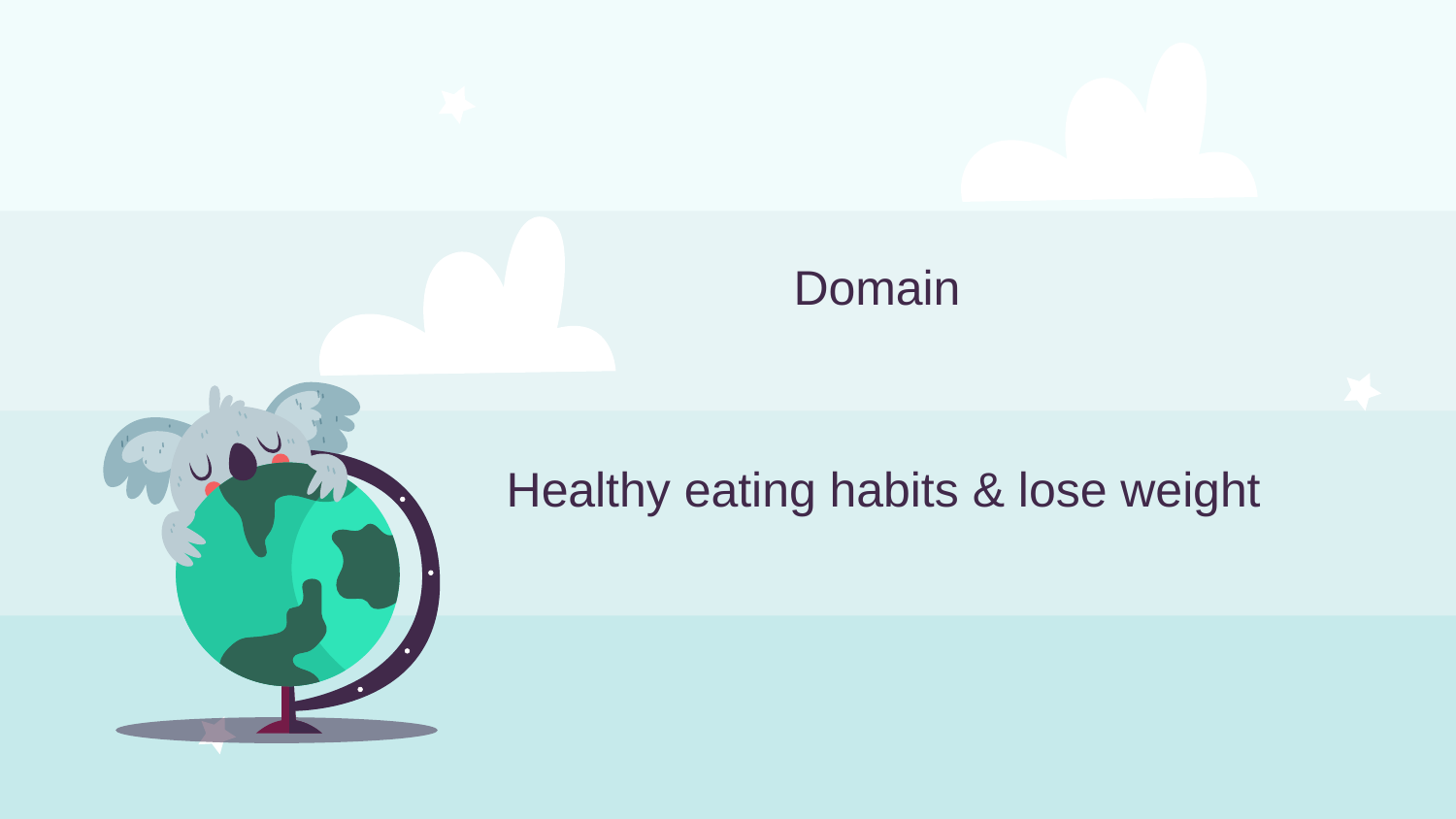

Domain

Healthy eating habits & lose weight